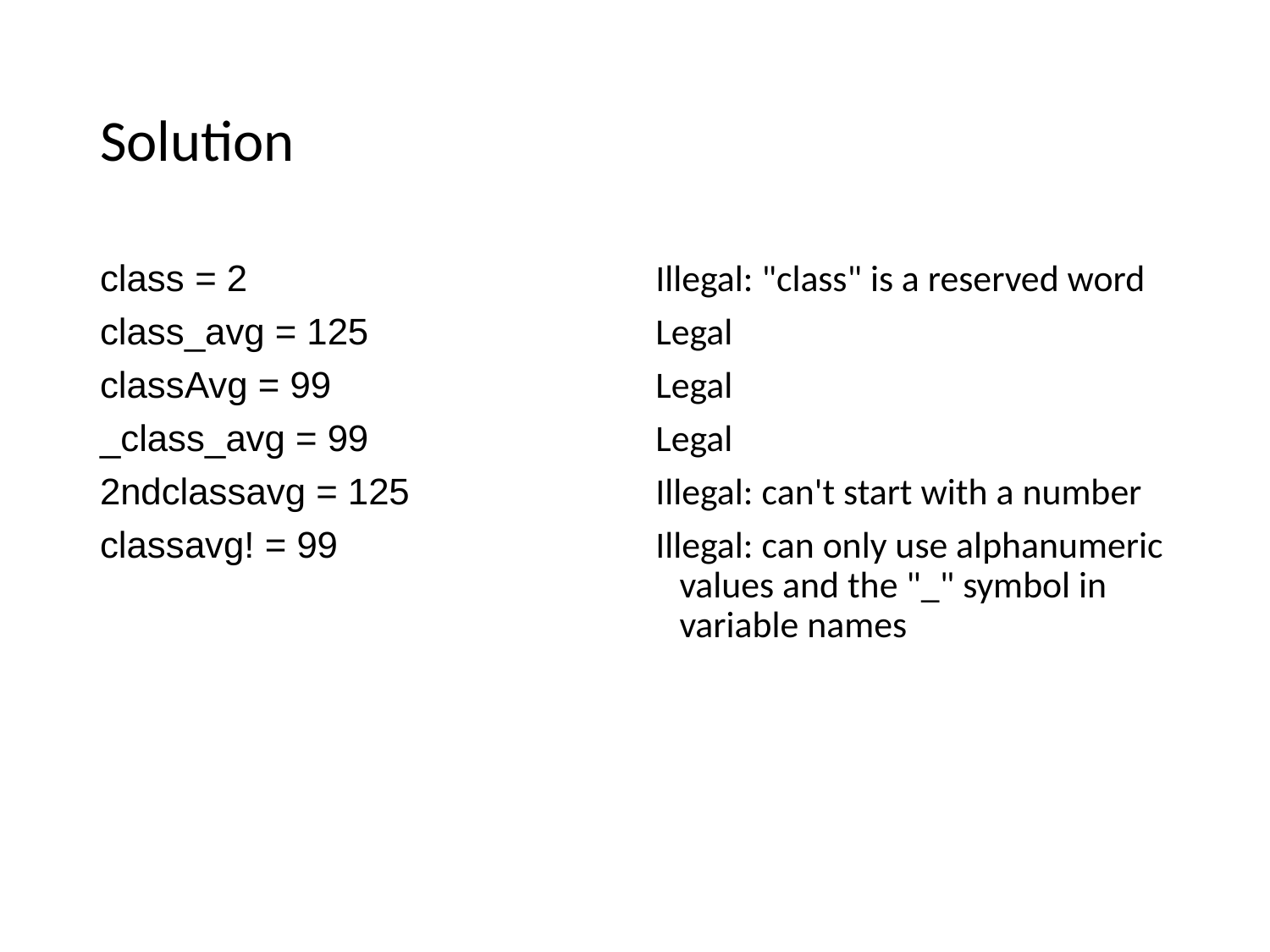

# Solution
class = 2
class_avg = 125
classAvg = 99
_class_avg = 99
2ndclassavg = 125
classavg! = 99
Illegal: "class" is a reserved word
Legal
Legal
Legal
Illegal: can't start with a number
Illegal: can only use alphanumeric values and the "_" symbol in variable names